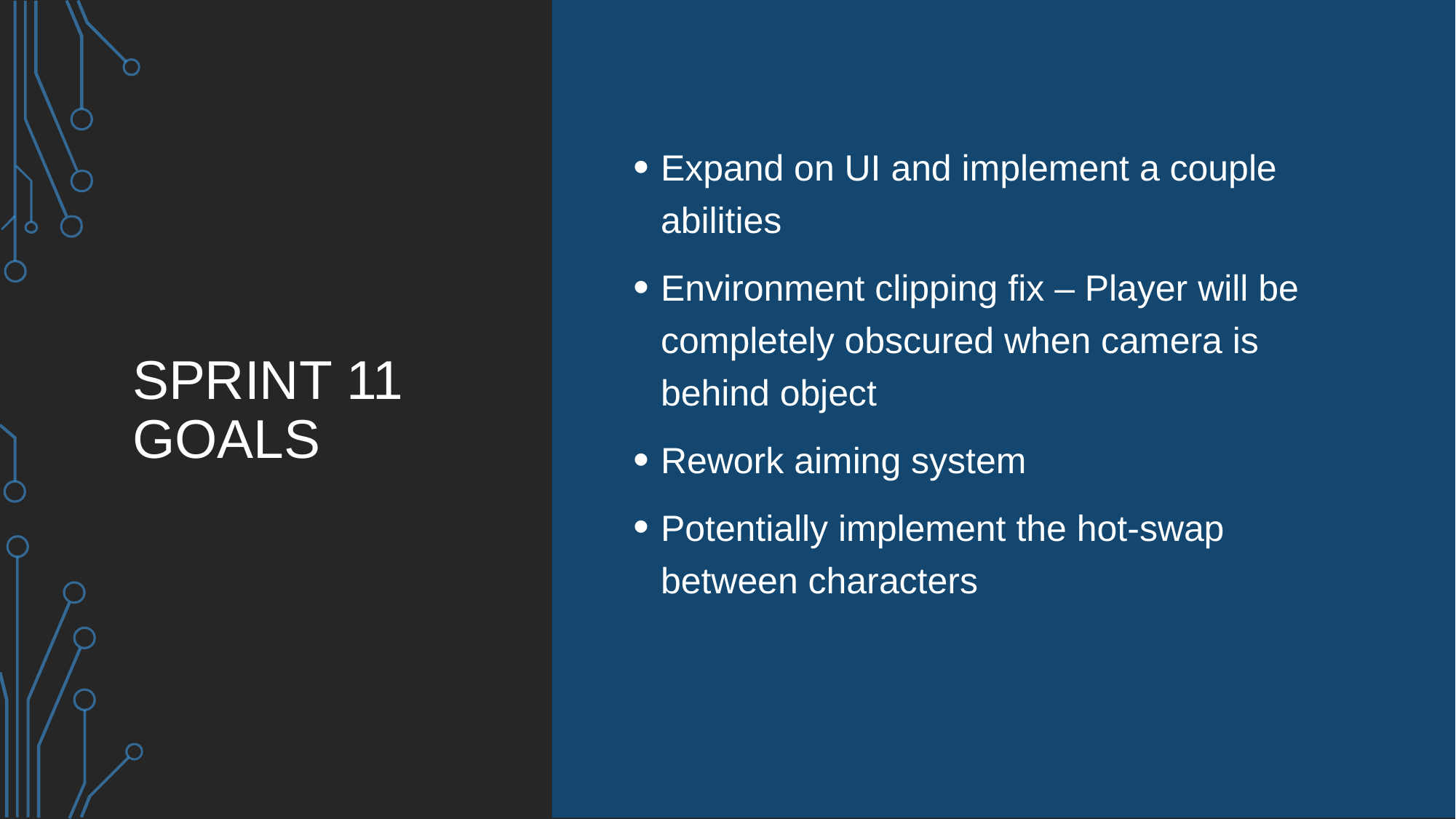

# Sprint 11 goals
Expand on UI and implement a couple abilities
Environment clipping fix – Player will be completely obscured when camera is behind object
Rework aiming system
Potentially implement the hot-swap between characters